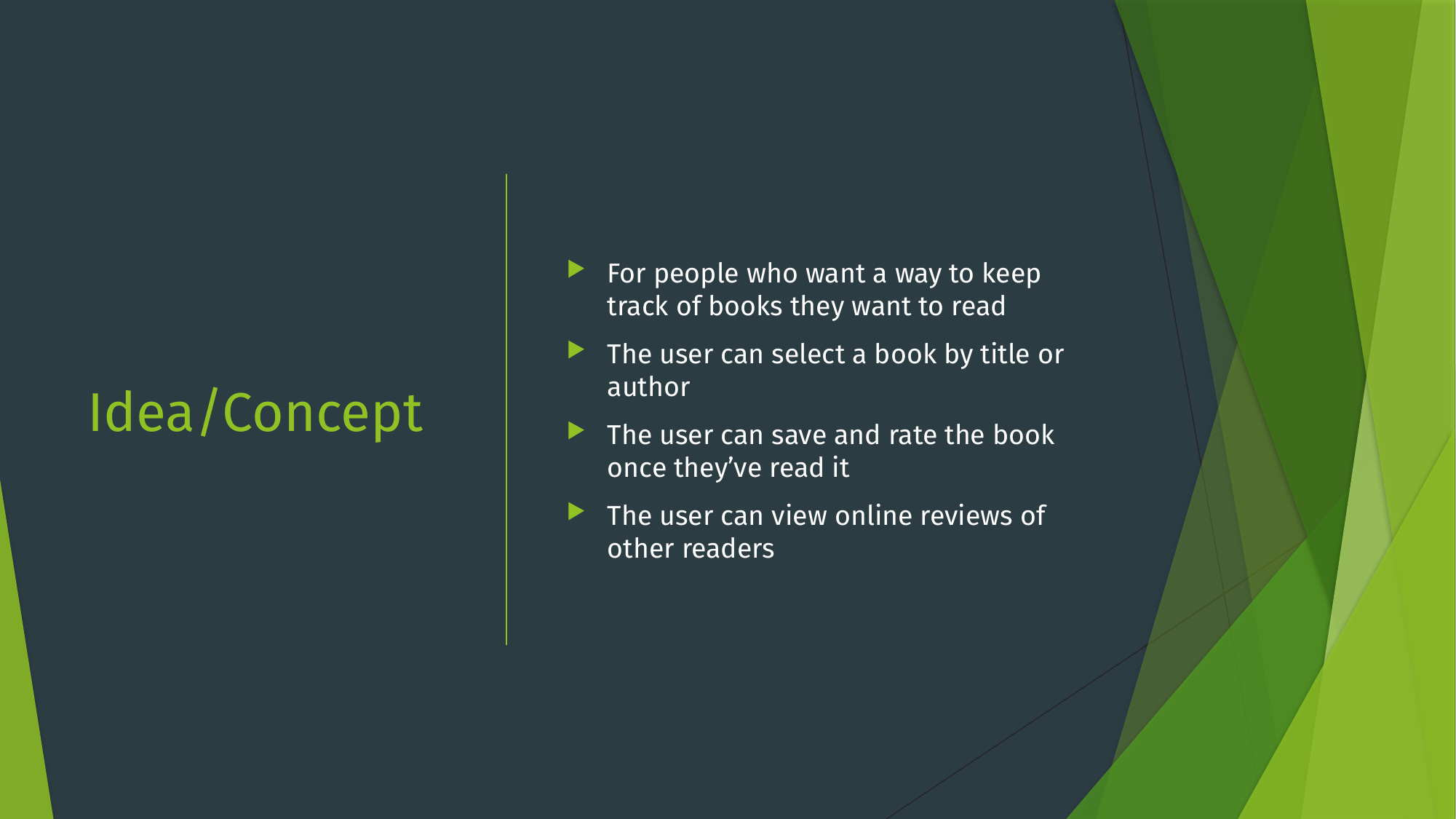

# Idea/Concept
For people who want a way to keep track of books they want to read
The user can select a book by title or author
The user can save and rate the book once they’ve read it
The user can view online reviews of other readers